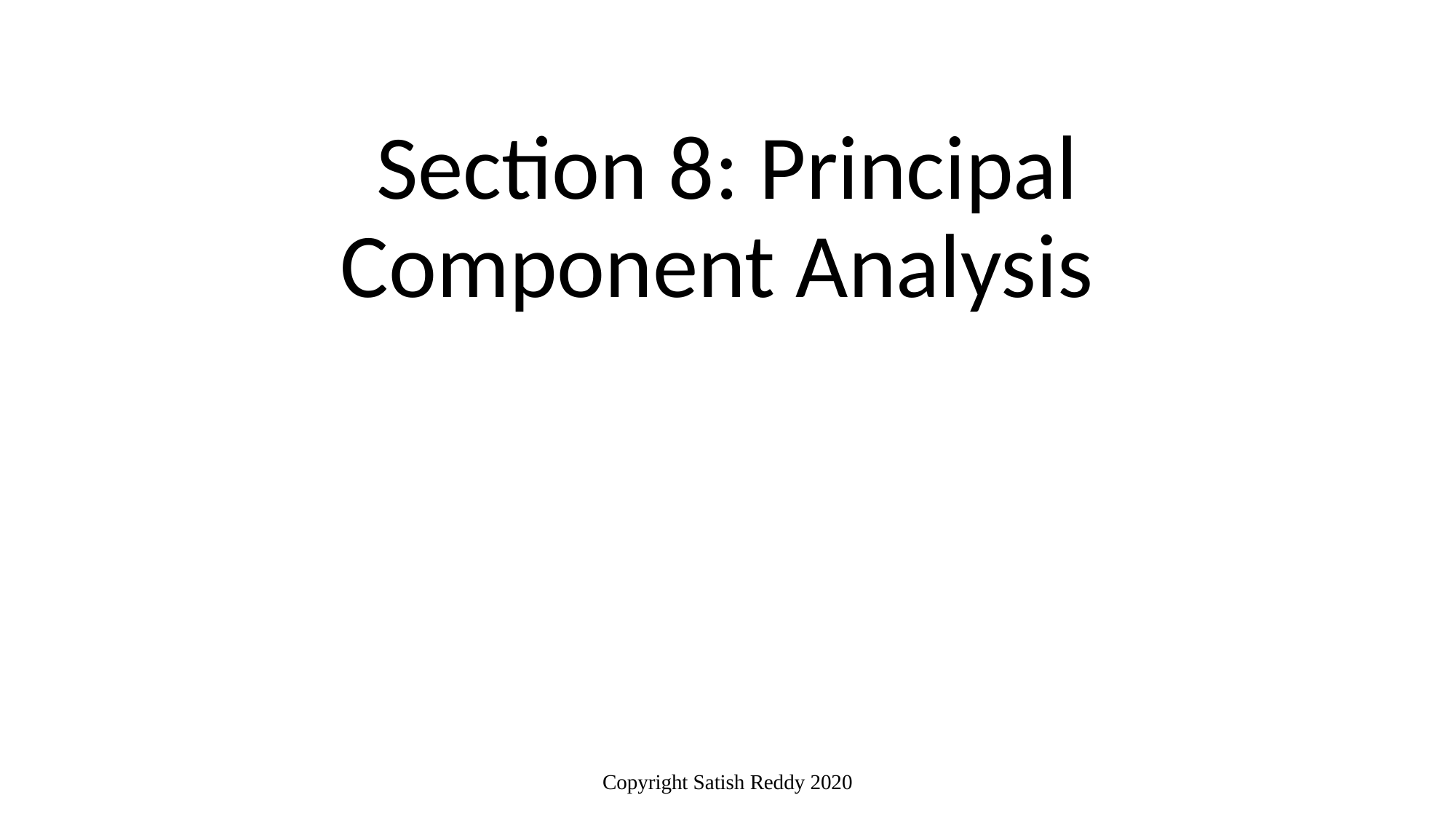

# Section 8: Principal Component Analysis
Copyright Satish Reddy 2020